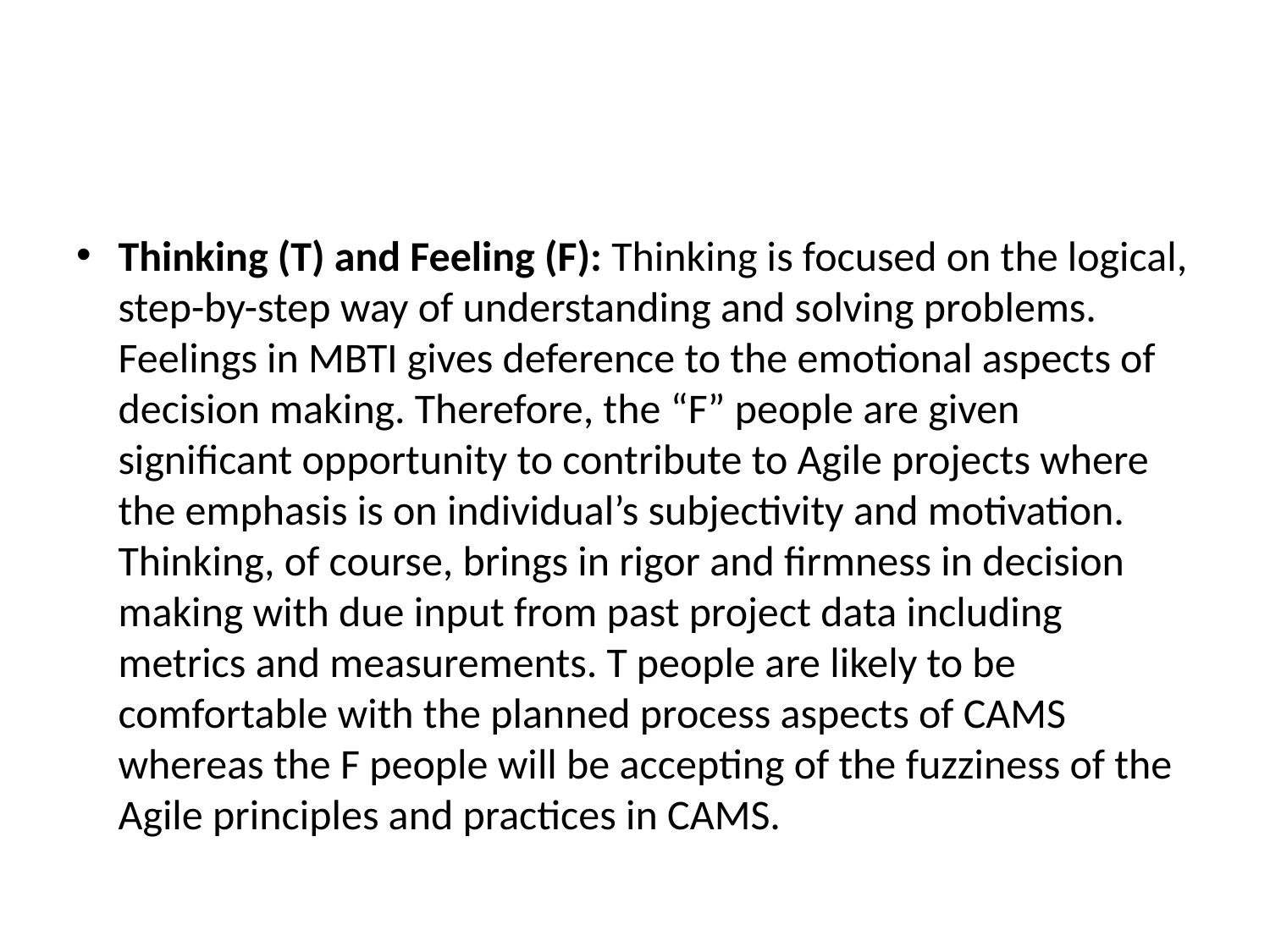

#
Thinking (T) and Feeling (F): Thinking is focused on the logical, step-by-step way of understanding and solving problems. Feelings in MBTI gives deference to the emotional aspects of decision making. Therefore, the “F” people are given significant opportunity to contribute to Agile projects where the emphasis is on individual’s subjectivity and motivation. Thinking, of course, brings in rigor and firmness in decision making with due input from past project data including metrics and measurements. T people are likely to be comfortable with the planned process aspects of CAMS whereas the F people will be accepting of the fuzziness of the Agile principles and practices in CAMS.